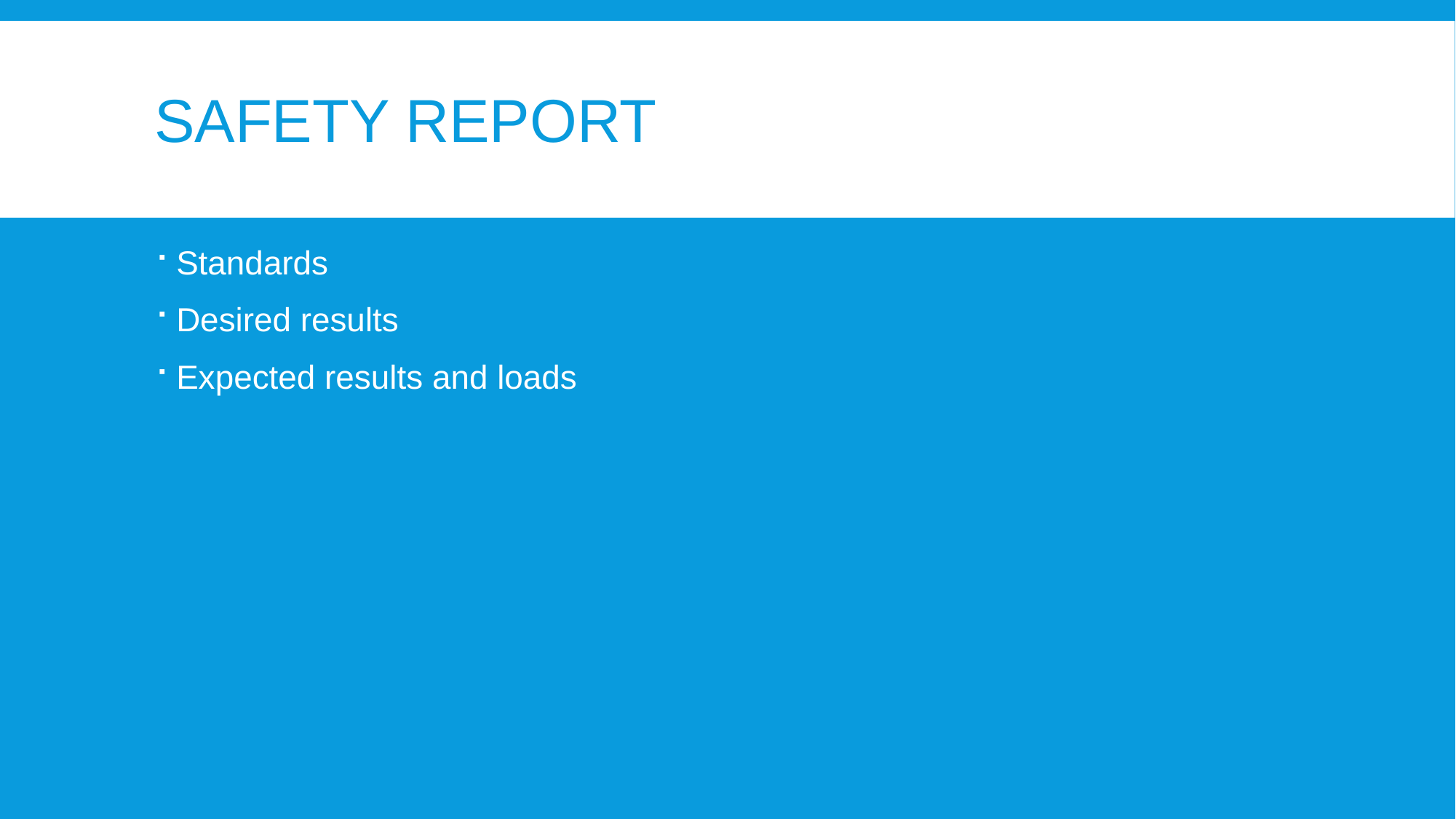

# Safety Report
Standards
Desired results
Expected results and loads